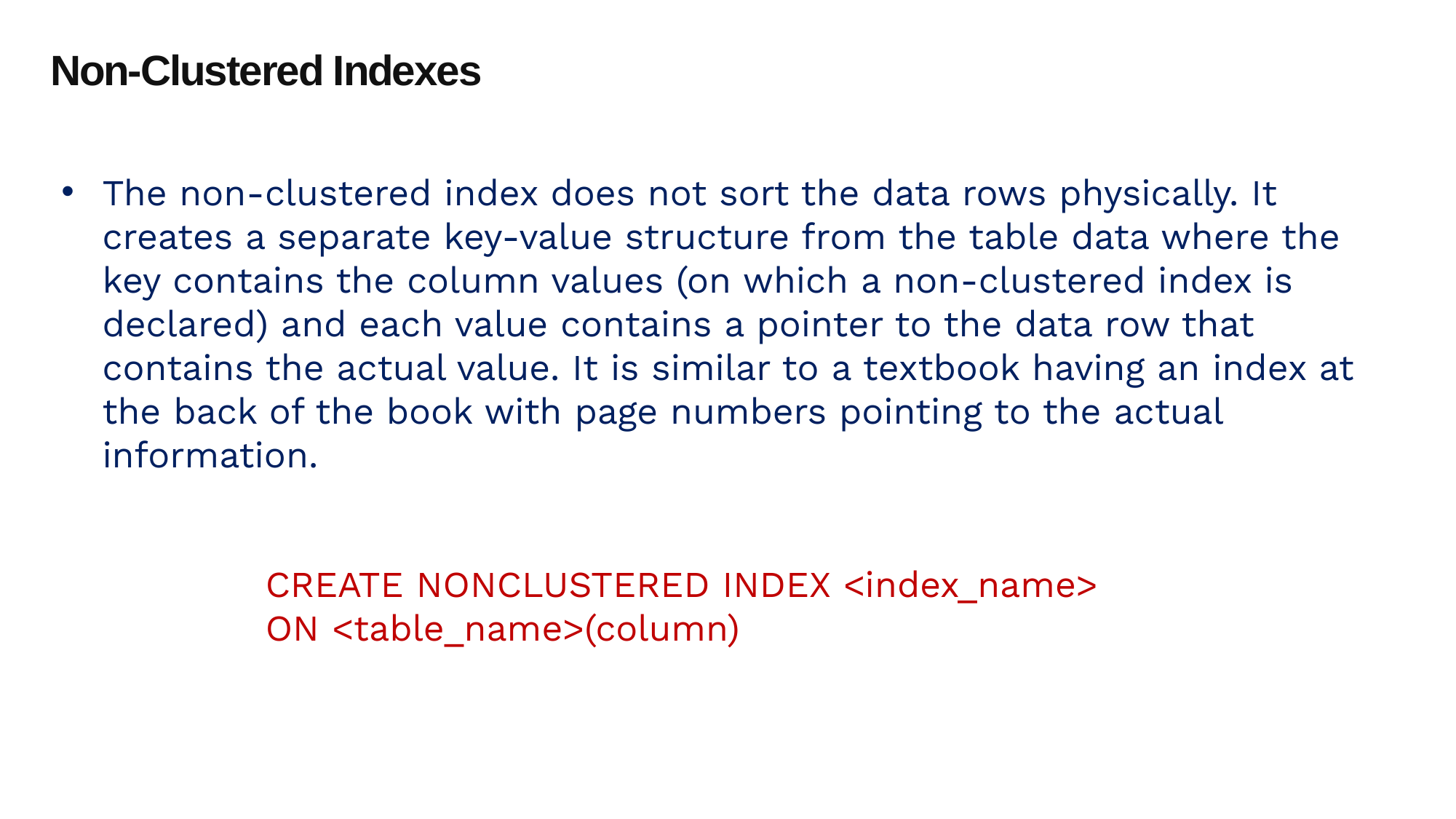

Non-Clustered Indexes
The non-clustered index does not sort the data rows physically. It creates a separate key-value structure from the table data where the key contains the column values (on which a non-clustered index is declared) and each value contains a pointer to the data row that contains the actual value. It is similar to a textbook having an index at the back of the book with page numbers pointing to the actual information.
CREATE NONCLUSTERED INDEX <index_name>
ON <table_name>(column)